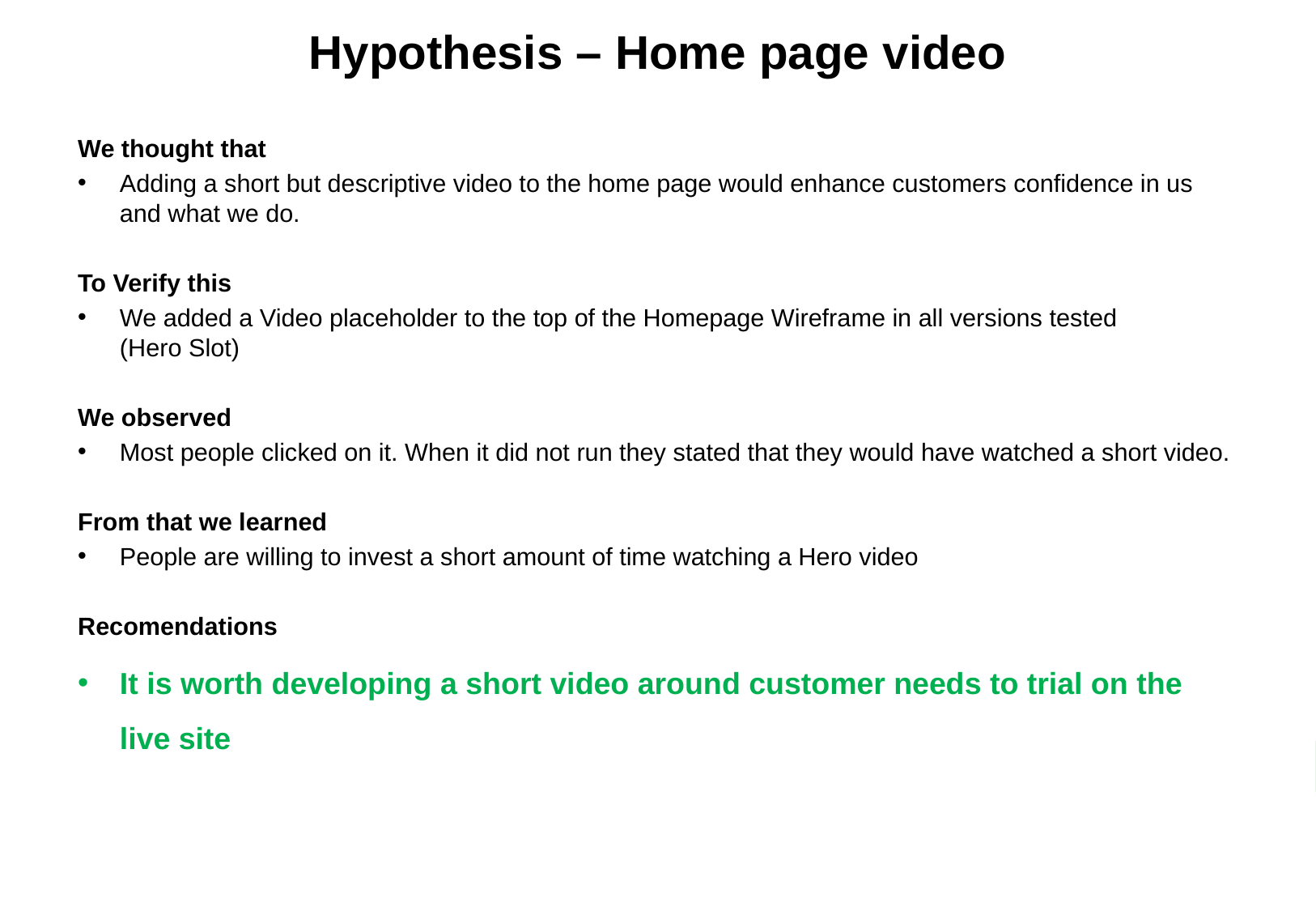

Hypothesis – Home page video

We thought that
Adding a short but descriptive video to the home page would enhance customers confidence in us and what we do.

To Verify this
We added a Video placeholder to the top of the Homepage Wireframe in all versions tested
(Hero Slot)

We observed
Most people clicked on it. When it did not run they stated that they would have watched a short video.

From that we learned
People are willing to invest a short amount of time watching a Hero video

Recomendations
It is worth developing a short video around customer needs to trial on the live site